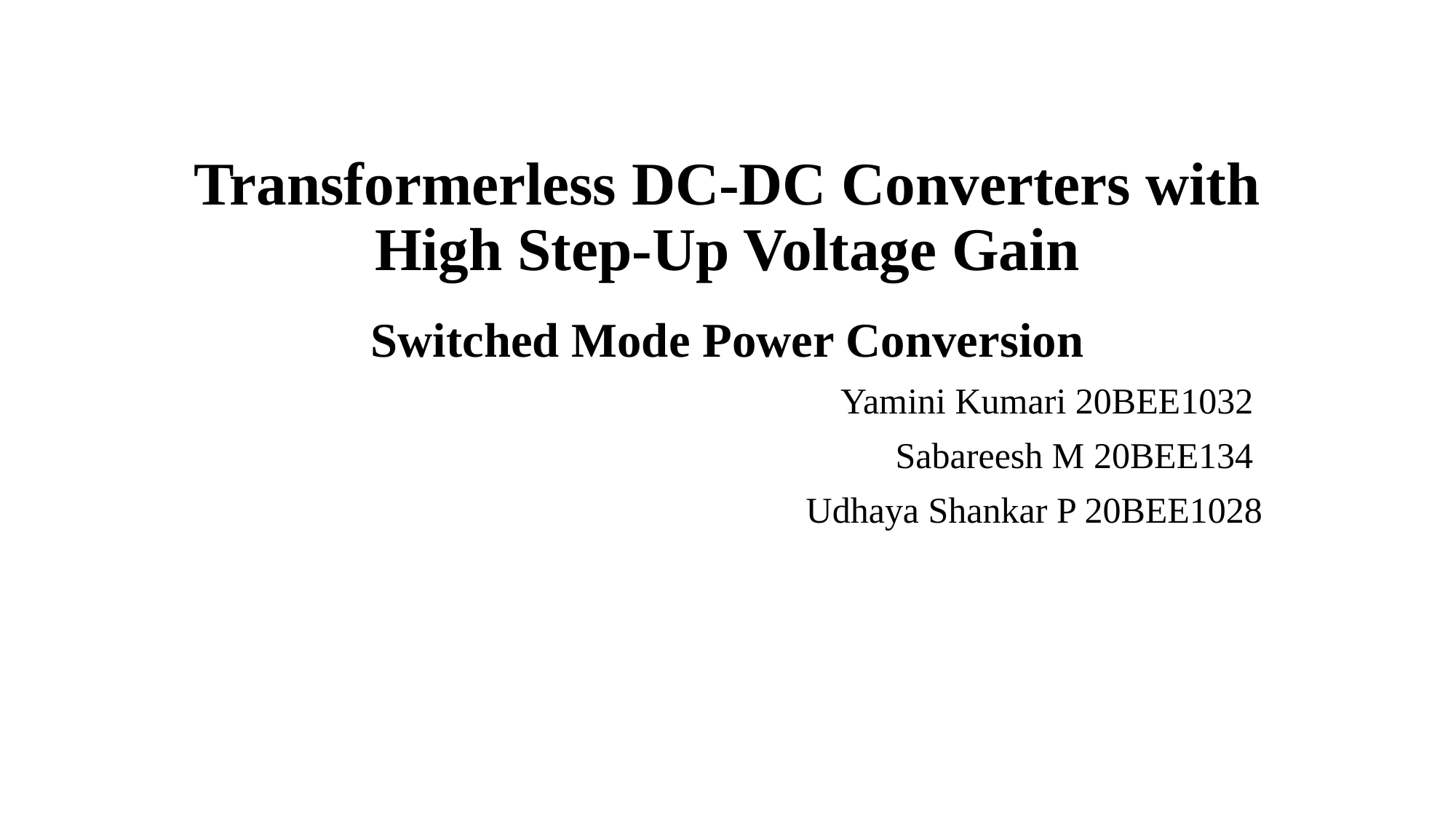

# Transformerless DC-DC Converters with High Step-Up Voltage Gain
Switched Mode Power Conversion
Yamini Kumari 20BEE1032
Sabareesh M 20BEE134
Udhaya Shankar P 20BEE1028